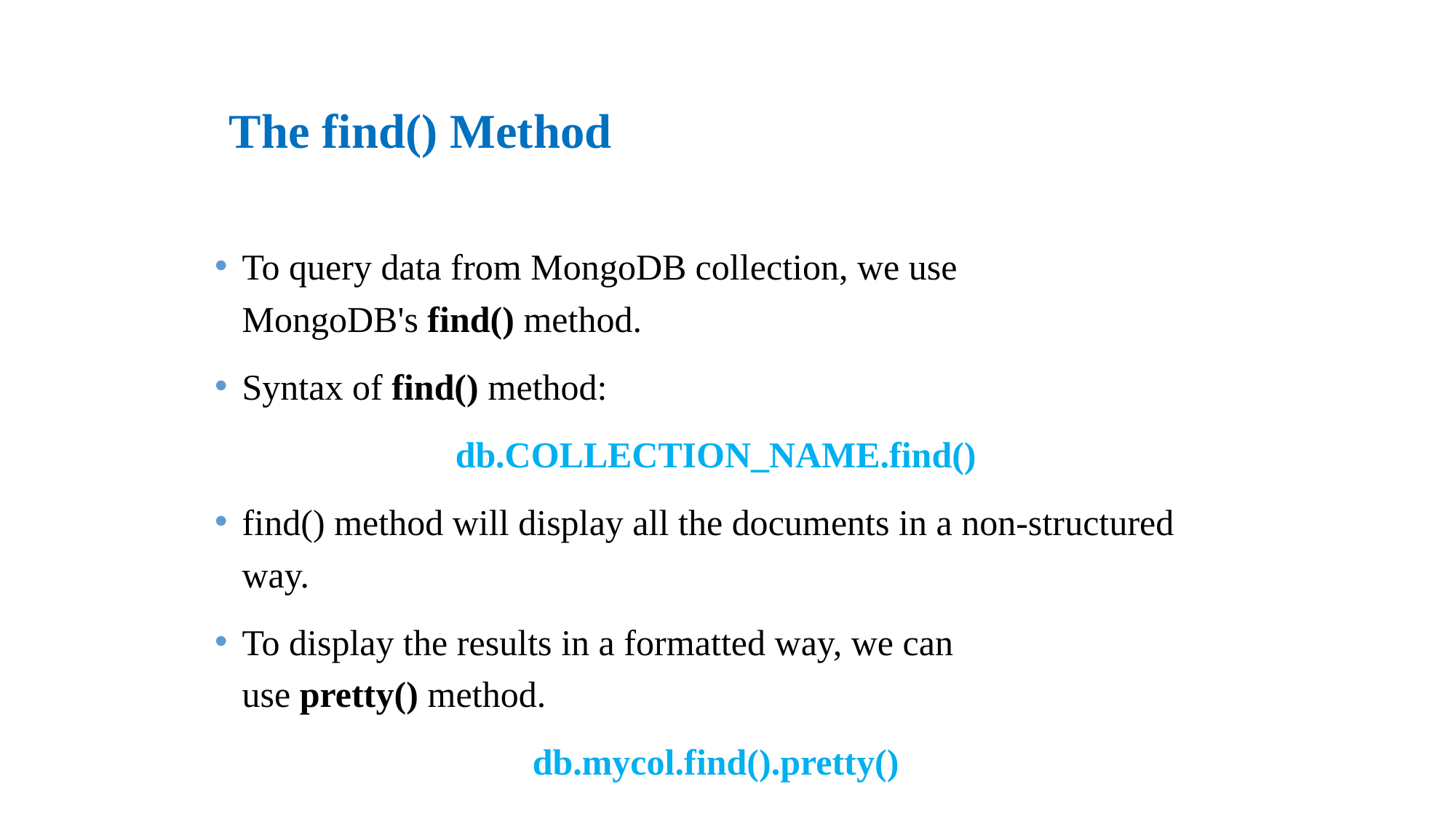

The find() Method
To query data from MongoDB collection, we use MongoDB's find() method.
Syntax of find() method:
db.COLLECTION_NAME.find()
find() method will display all the documents in a non-structured way.
To display the results in a formatted way, we can use pretty() method.
db.mycol.find().pretty()